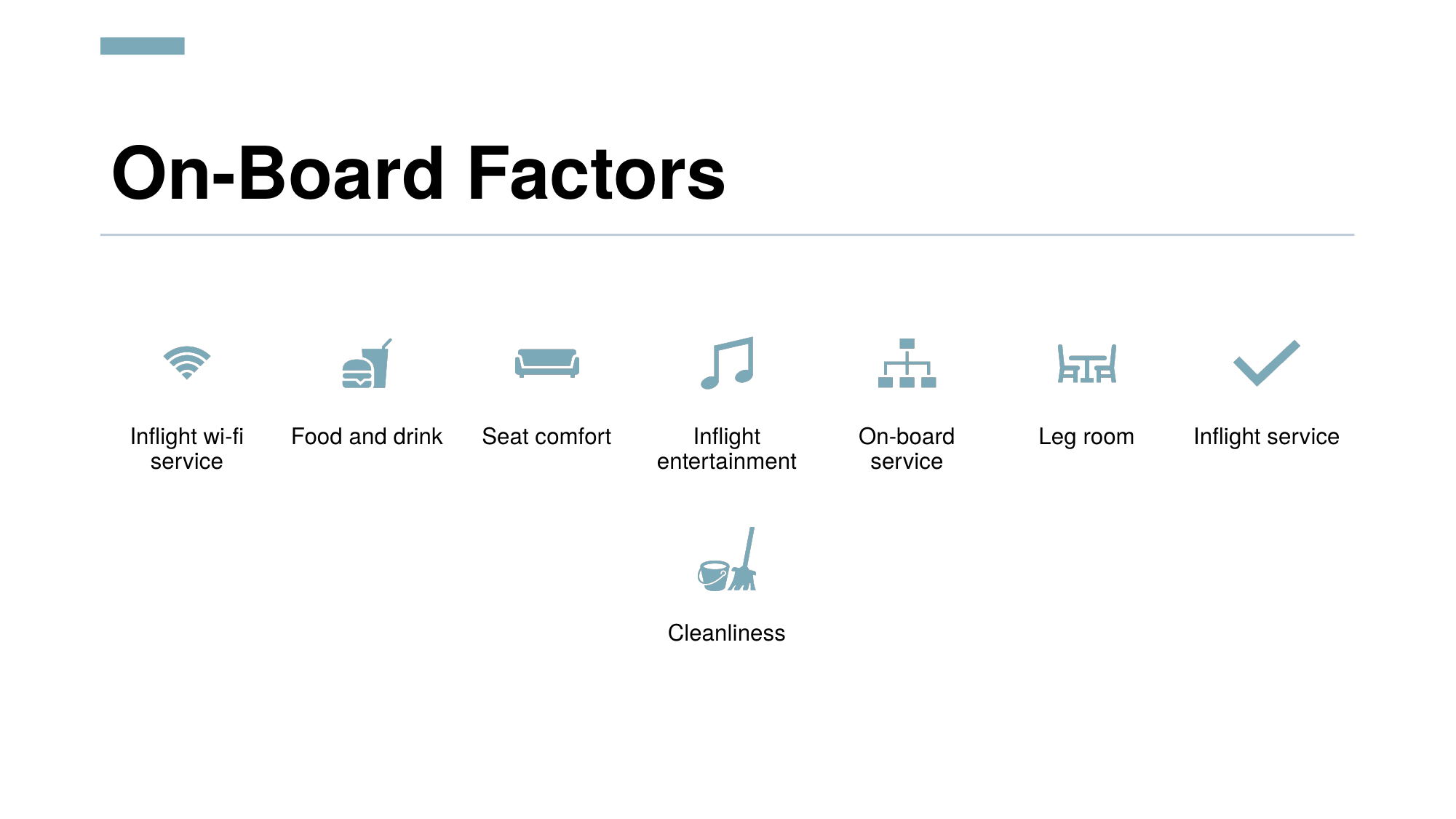

# On-Board Factors

Inflight wi-fi service
Food and drink
Seat comfort
Inflight entertainment
On-board service
Leg room
Inflight service
Cleanliness